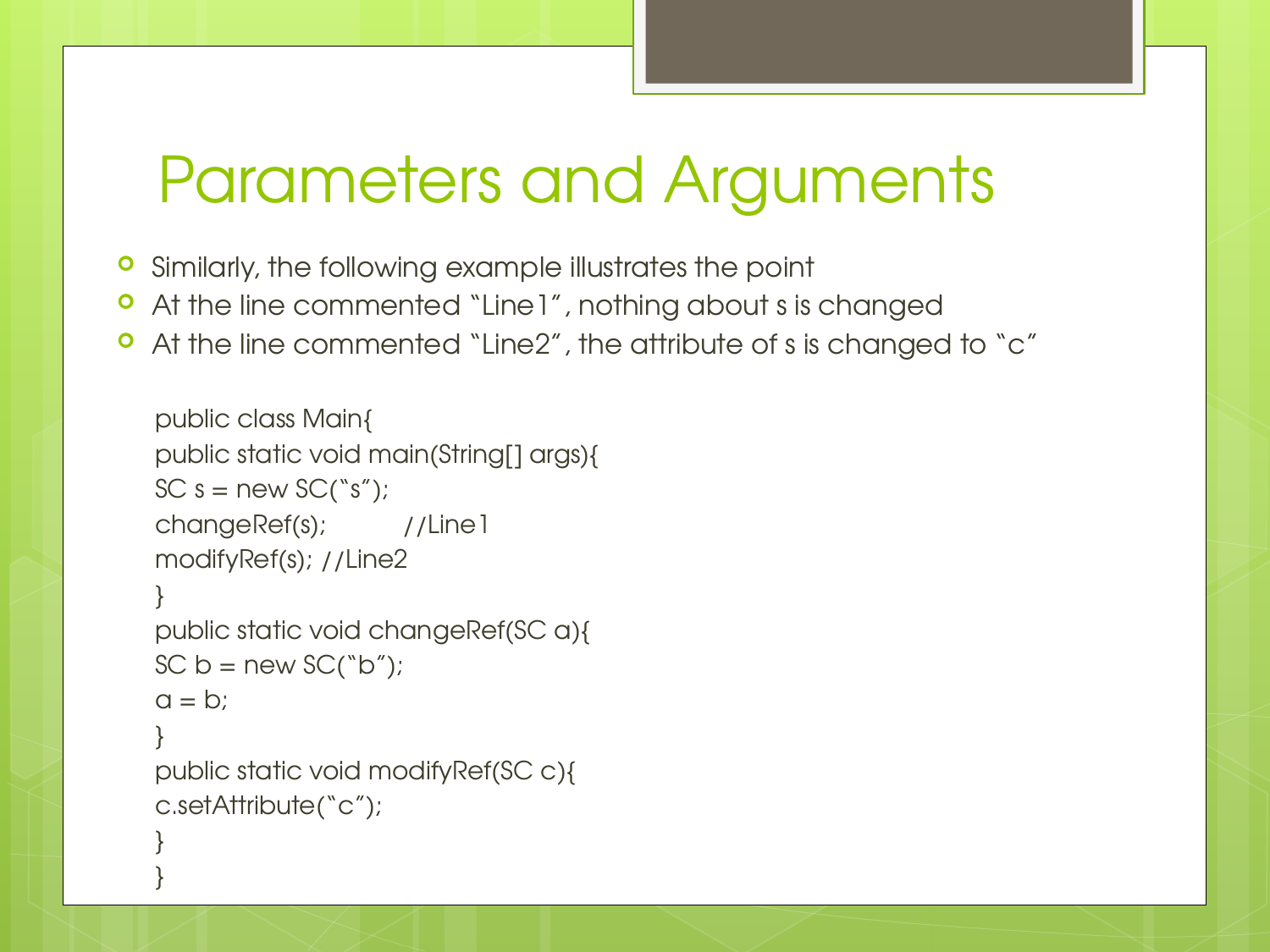

# Parameters and Arguments
Similarly, the following example illustrates the point
At the line commented “Line1”, nothing about s is changed
At the line commented “Line2”, the attribute of s is changed to “c”

public class Main{
	public static void main(String[] args){
		SC s = new SC(“s”);
		changeRef(s);		//Line1
		modifyRef(s);		//Line2
	}
	public static void changeRef(SC a){
		SC b = new SC(“b”);
		a = b;
	}
	public static void modifyRef(SC c){
		c.setAttribute(“c”);
	}
}